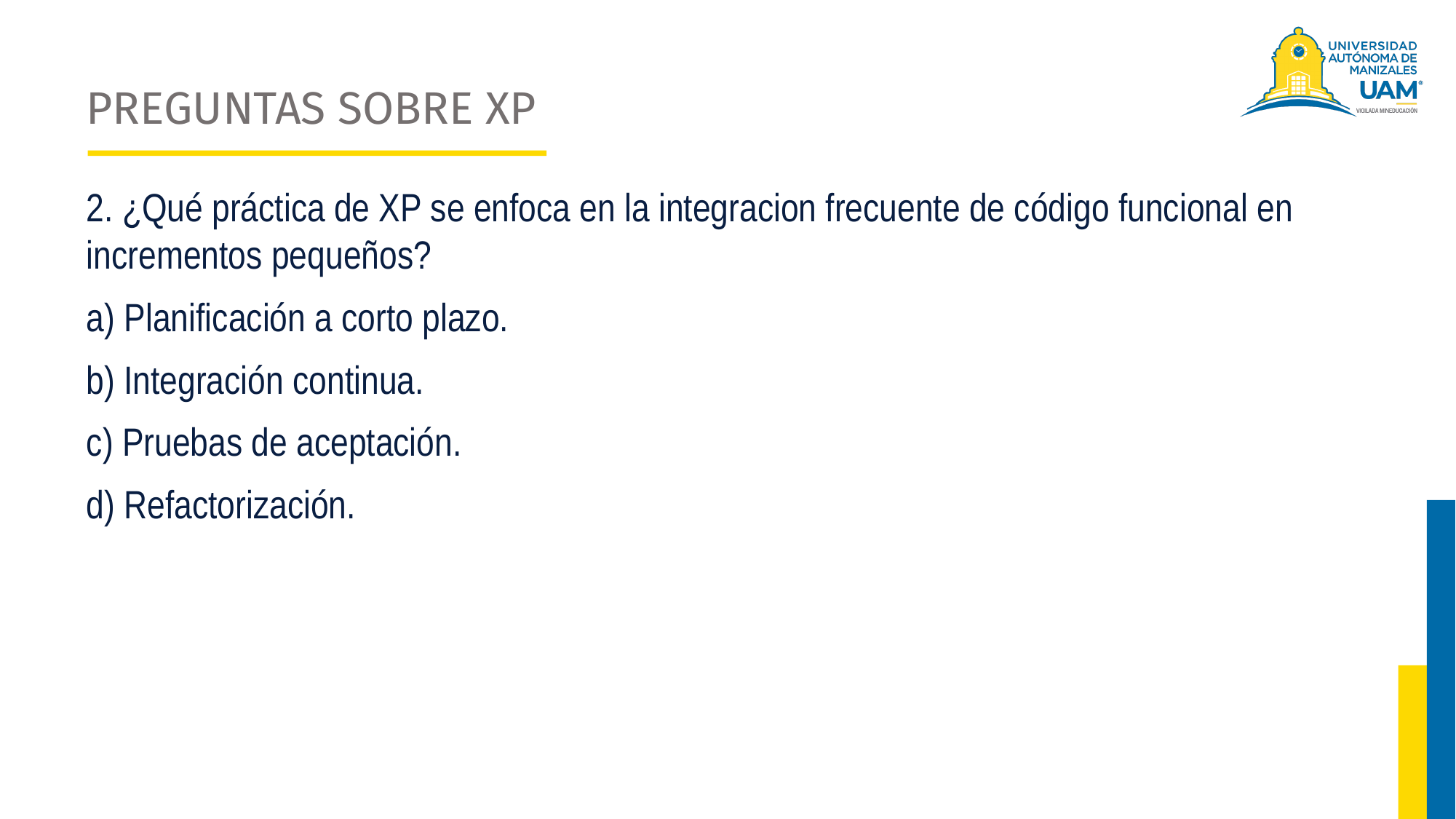

# PREGUNTAS SOBRE XP

2. ¿Qué práctica de XP se enfoca en la integracion frecuente de código funcional en incrementos pequeños?
a) Planificación a corto plazo.
b) Integración continua.
c) Pruebas de aceptación.
d) Refactorización.